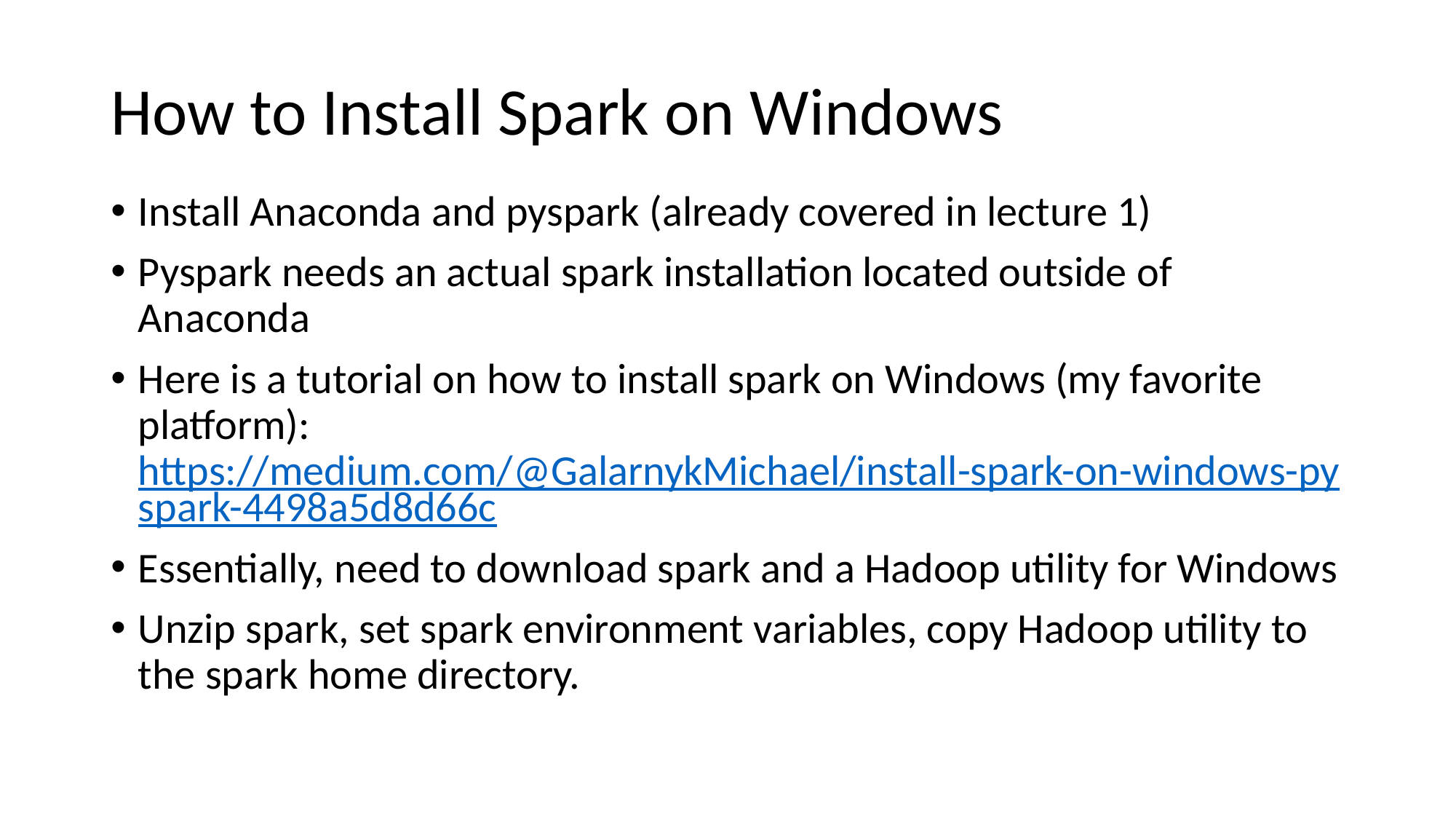

# How to Install Spark on Windows
Install Anaconda and pyspark (already covered in lecture 1)
Pyspark needs an actual spark installation located outside of Anaconda
Here is a tutorial on how to install spark on Windows (my favorite platform):  https://medium.com/@GalarnykMichael/install-spark-on-windows-pyspark-4498a5d8d66c
Essentially, need to download spark and a Hadoop utility for Windows
Unzip spark, set spark environment variables, copy Hadoop utility to the spark home directory.